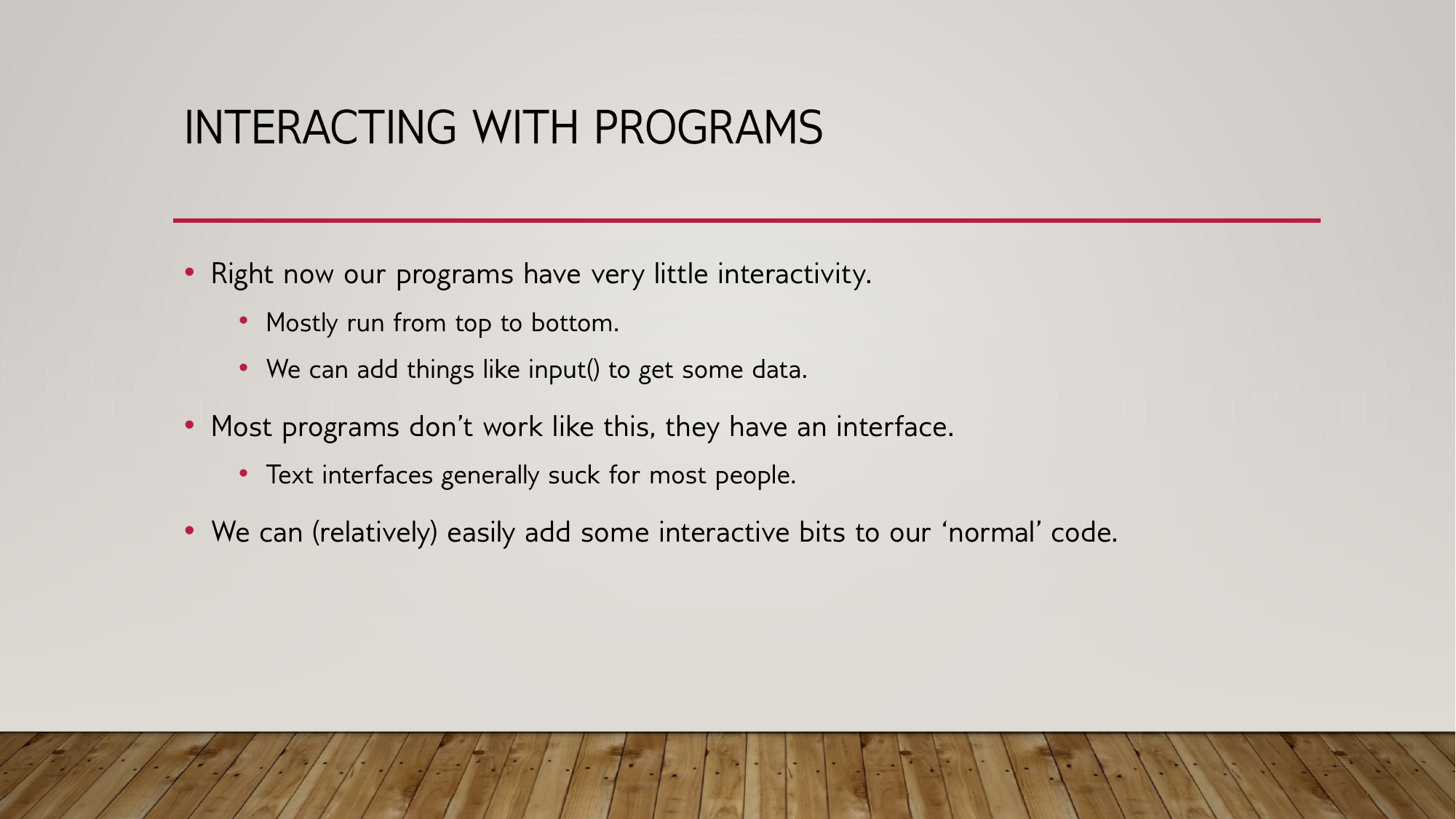

# Interacting with Programs
Right now our programs have very little interactivity.
Mostly run from top to bottom.
We can add things like input() to get some data.
Most programs don’t work like this, they have an interface.
Text interfaces generally suck for most people.
We can (relatively) easily add some interactive bits to our ‘normal’ code.